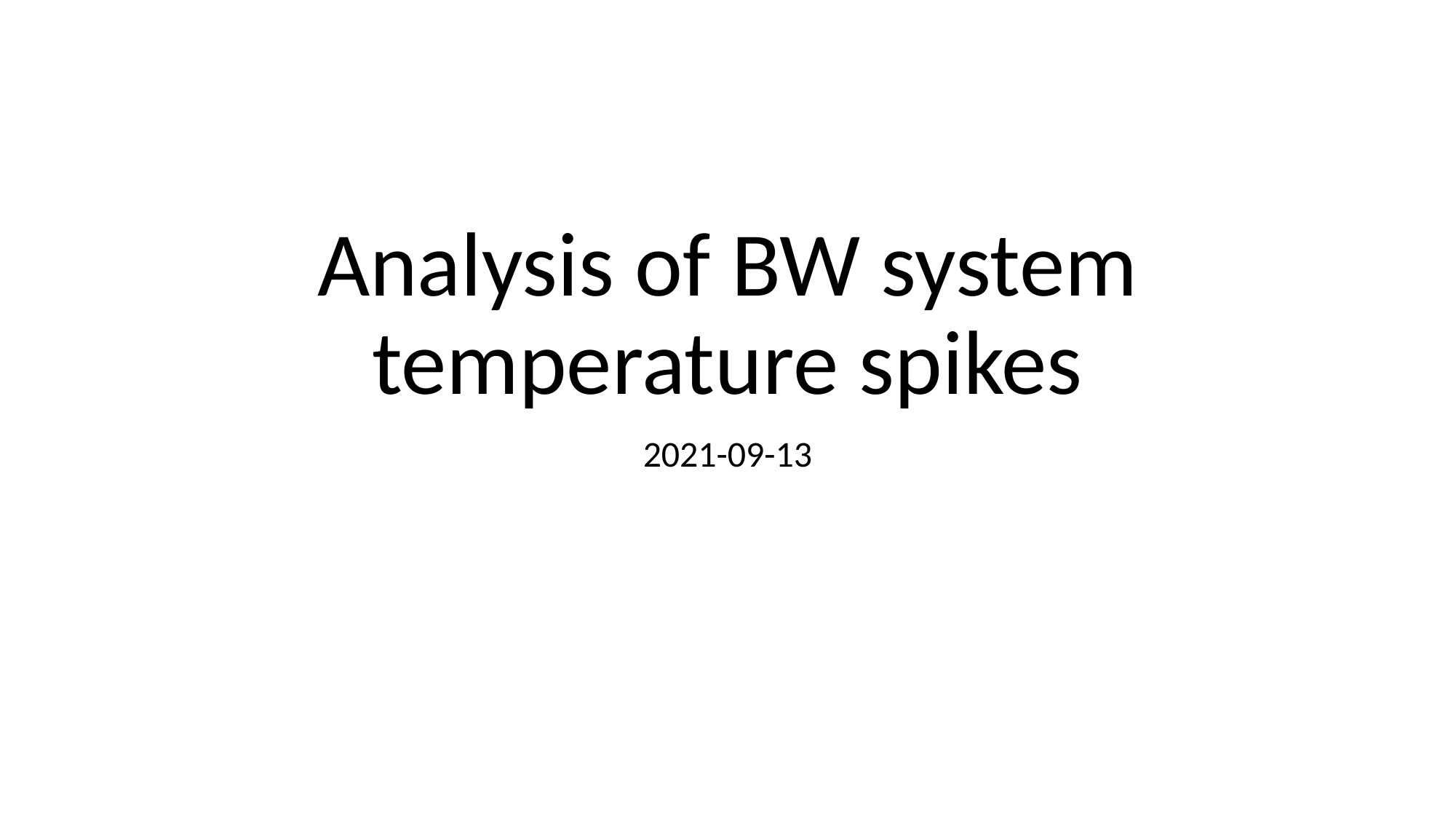

# Analysis of BW system temperature spikes
2021-09-13